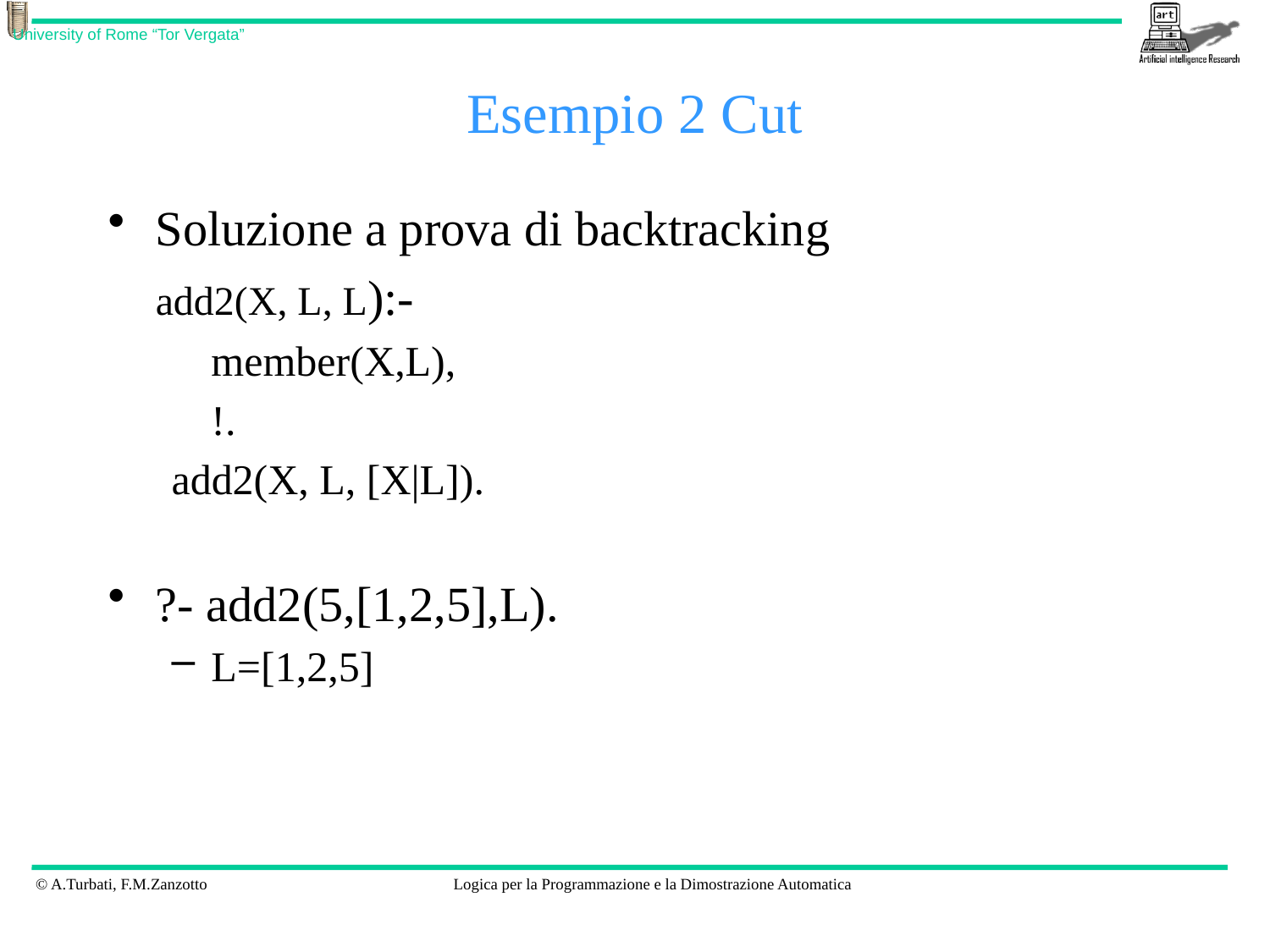

# Esempio 2 Cut
Soluzione a prova di backtracking
	add2(X, L, L):-
	member(X,L),
	!.
add2(X, L, [X|L]).

?- add2(5,[1,2,5],L).
L=[1,2,5]